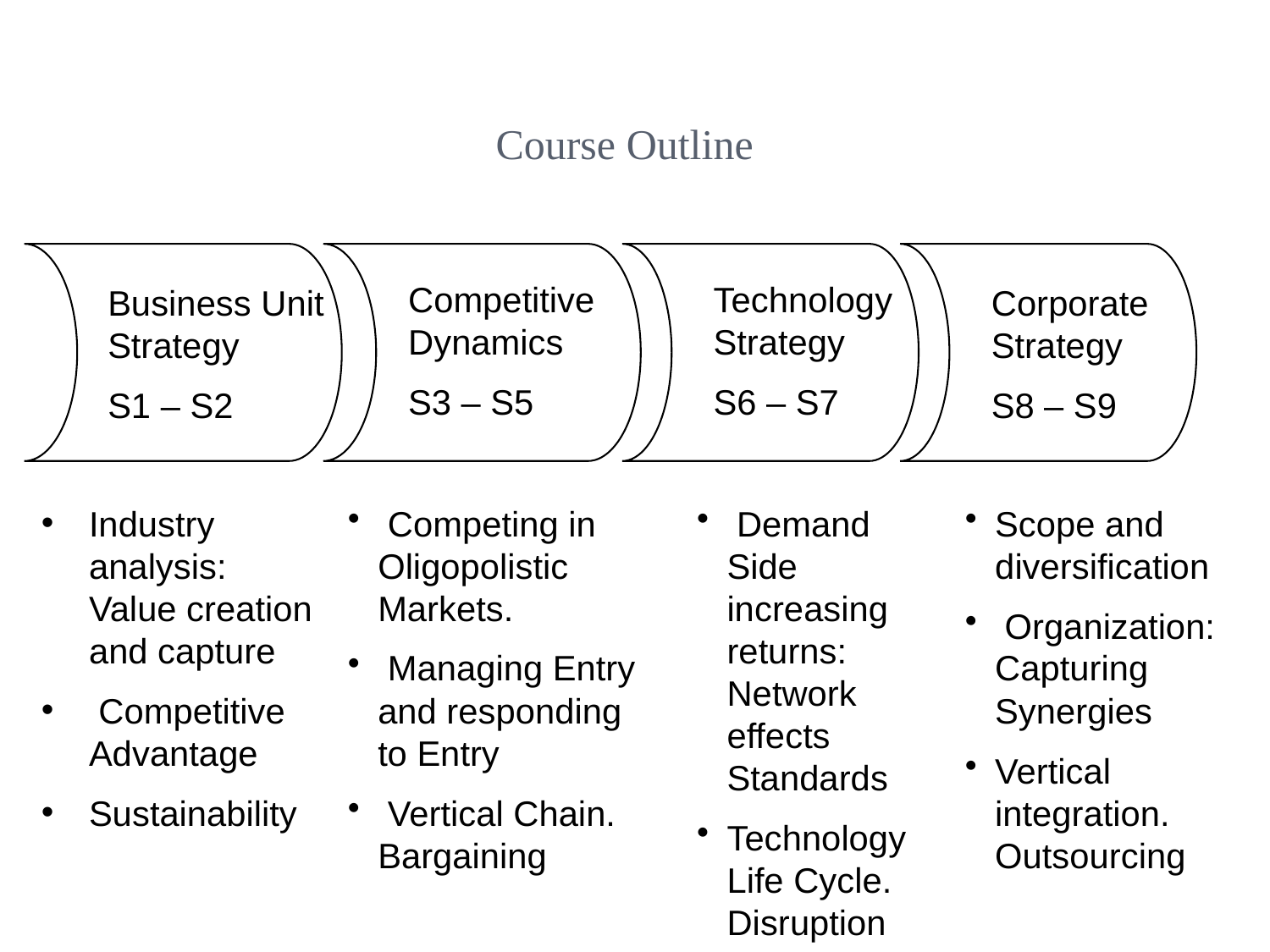

Course Outline

Technology Strategy
S6 – S7
Competitive Dynamics
S3 – S5
Business Unit Strategy
S1 – S2
Corporate Strategy
S8 – S9
Industry analysis:  Value creation and capture
 Competitive Advantage
Sustainability

 Competing in Oligopolistic Markets.
 Managing Entry and responding to Entry
 Vertical Chain. Bargaining

 Demand Side increasing returns: Network effects Standards
Technology Life Cycle. Disruption
Scope and diversification
 Organization: Capturing Synergies
Vertical integration. Outsourcing